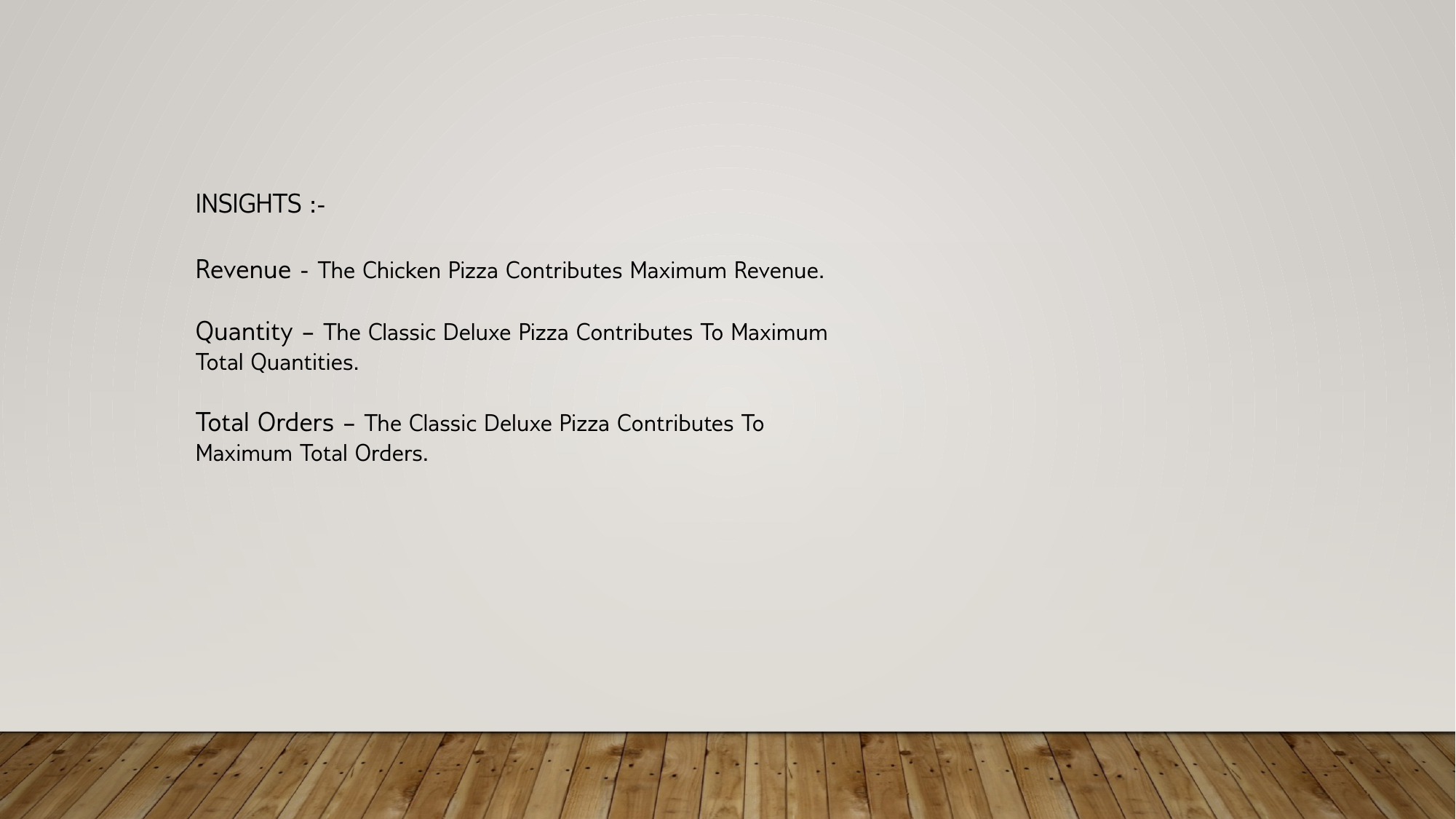

INSIGHTS :-

Revenue - The Chicken Pizza Contributes Maximum Revenue.

Quantity – The Classic Deluxe Pizza Contributes To Maximum Total Quantities.

Total Orders – The Classic Deluxe Pizza Contributes To Maximum Total Orders.